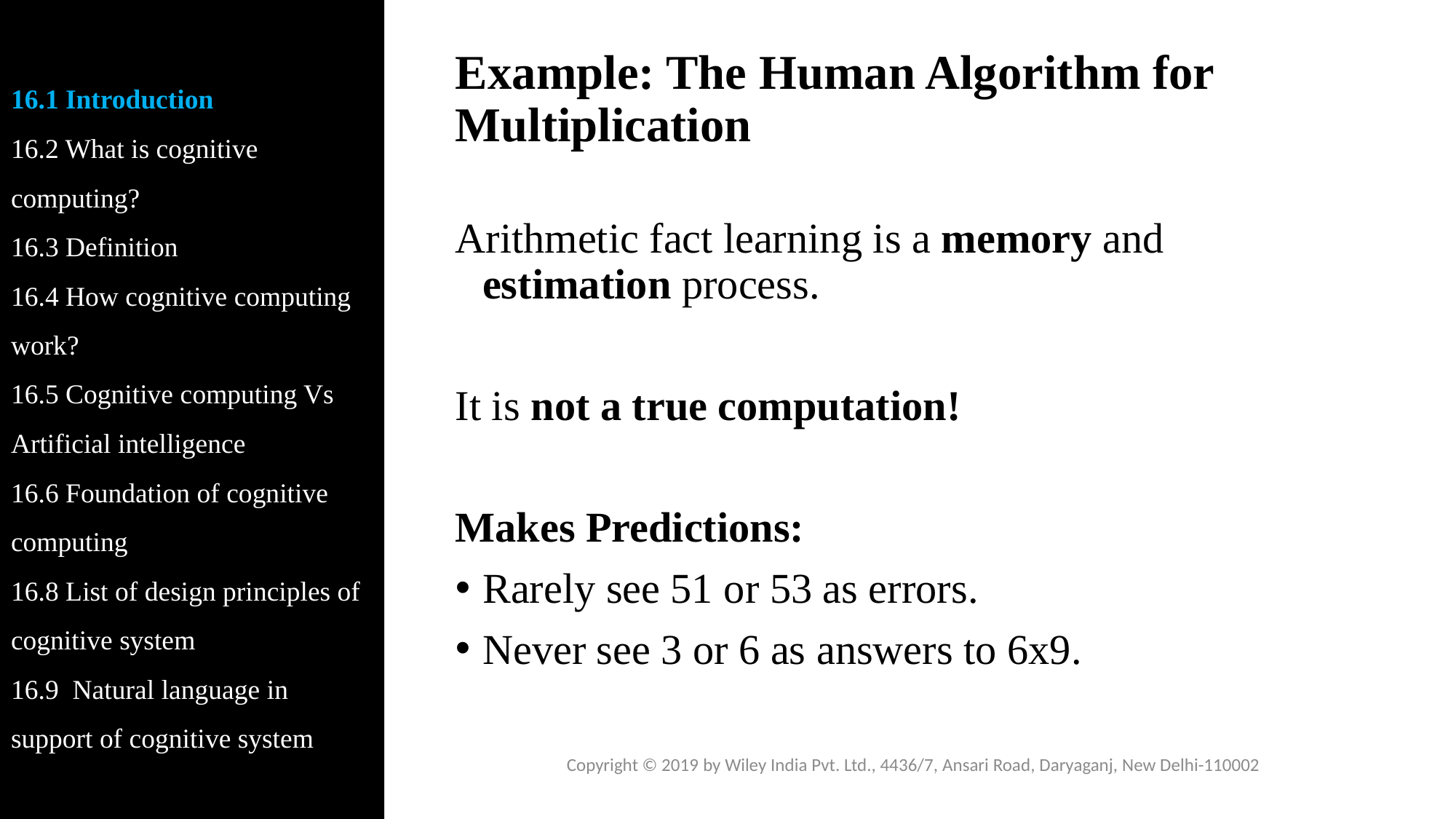

16.1 Introduction
16.2 What is cognitive computing?
16.3 Definition
16.4 How cognitive computing work?
16.5 Cognitive computing Vs Artificial intelligence
16.6 Foundation of cognitive computing
16.8 List of design principles of cognitive system
16.9  Natural language in support of cognitive system
# Example: The Human Algorithm for Multiplication
Arithmetic fact learning is a memory and estimation process.

It is not a true computation!

Makes Predictions:
Rarely see 51 or 53 as errors.
Never see 3 or 6 as answers to 6x9.
Copyright © 2019 by Wiley India Pvt. Ltd., 4436/7, Ansari Road, Daryaganj, New Delhi-110002